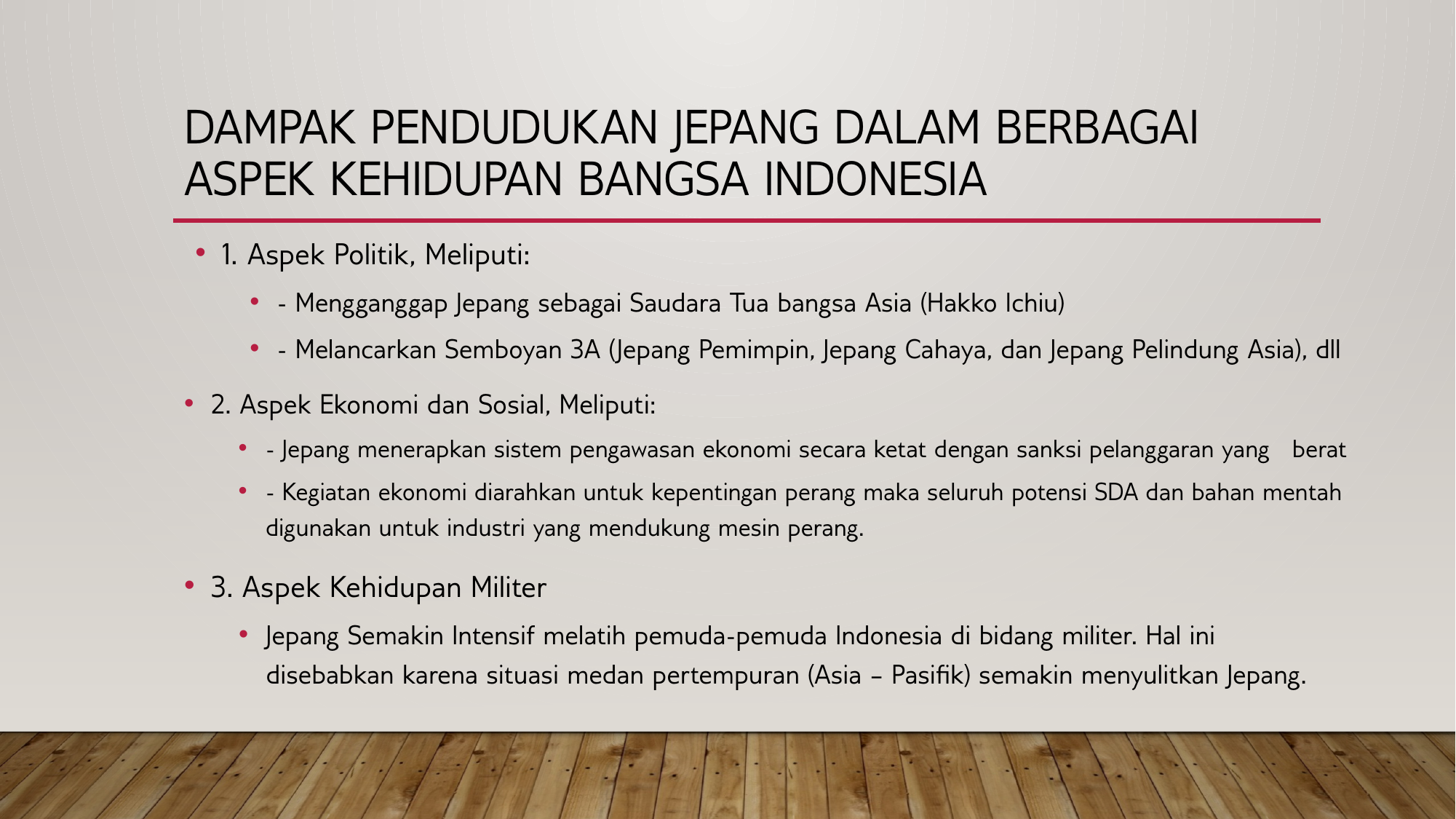

# DAMPAK PENDUDUKAN JEPANG DALAM BERBAGAI ASPEK KEHIDUPAN BANGSA INDONESIA
1. Aspek Politik, Meliputi:
- Mengganggap Jepang sebagai Saudara Tua bangsa Asia (Hakko Ichiu)
- Melancarkan Semboyan 3A (Jepang Pemimpin, Jepang Cahaya, dan Jepang Pelindung Asia), dll

2. Aspek Ekonomi dan Sosial, Meliputi:
- Jepang menerapkan sistem pengawasan ekonomi secara ketat dengan sanksi pelanggaran yang   berat
- Kegiatan ekonomi diarahkan untuk kepentingan perang maka seluruh potensi SDA dan bahan mentah digunakan untuk industri yang mendukung mesin perang.

3. Aspek Kehidupan Militer
Jepang Semakin Intensif melatih pemuda-pemuda Indonesia di bidang militer. Hal ini disebabkan karena situasi medan pertempuran (Asia – Pasifik) semakin menyulitkan Jepang.